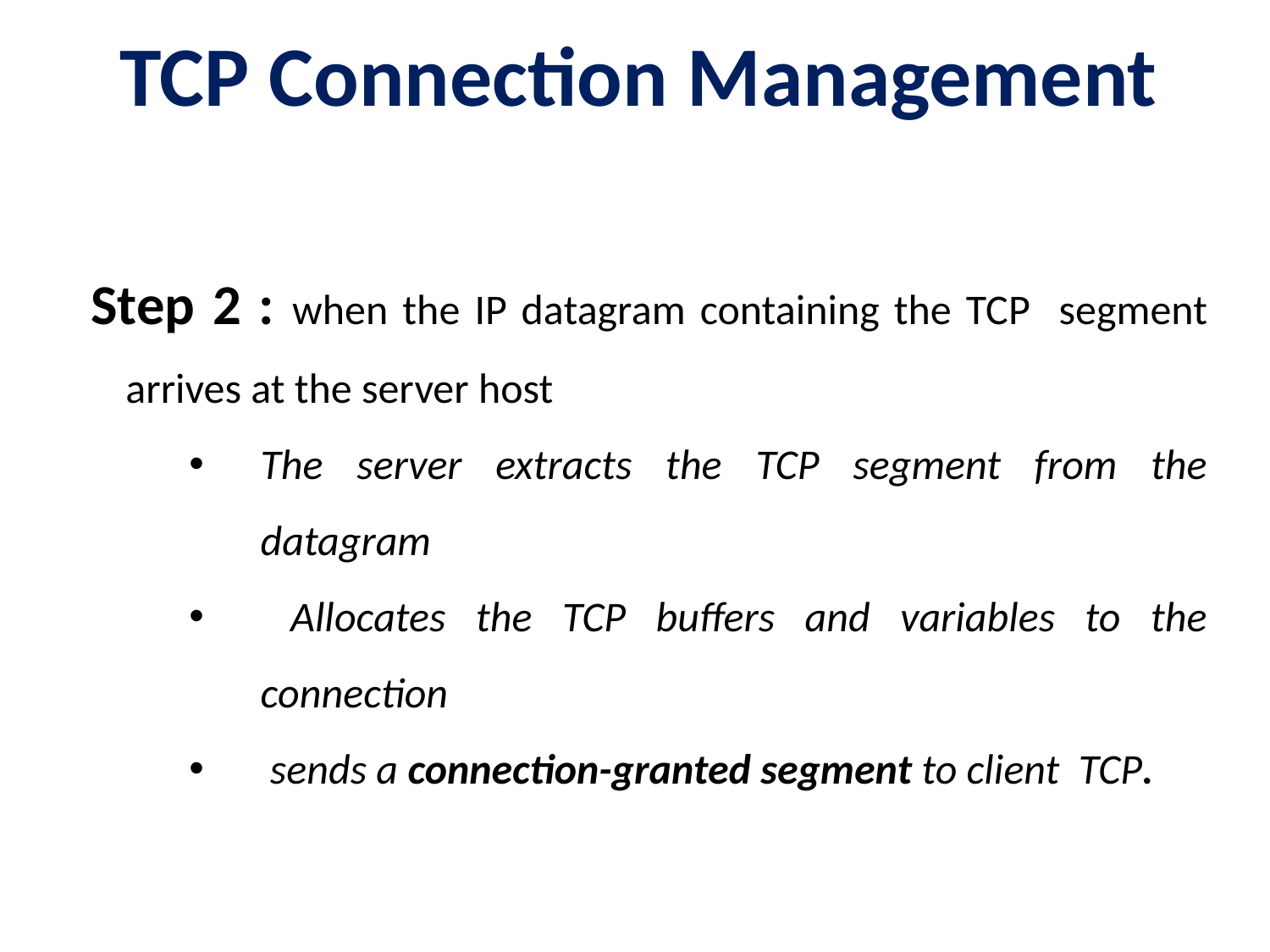

# TCP Connection Management
  Step 2 : when the IP datagram containing the TCP  segment arrives at the server host
The server extracts the TCP segment from the datagram
 Allocates the TCP buffers and variables to the connection
 sends a connection-granted segment to client  TCP.